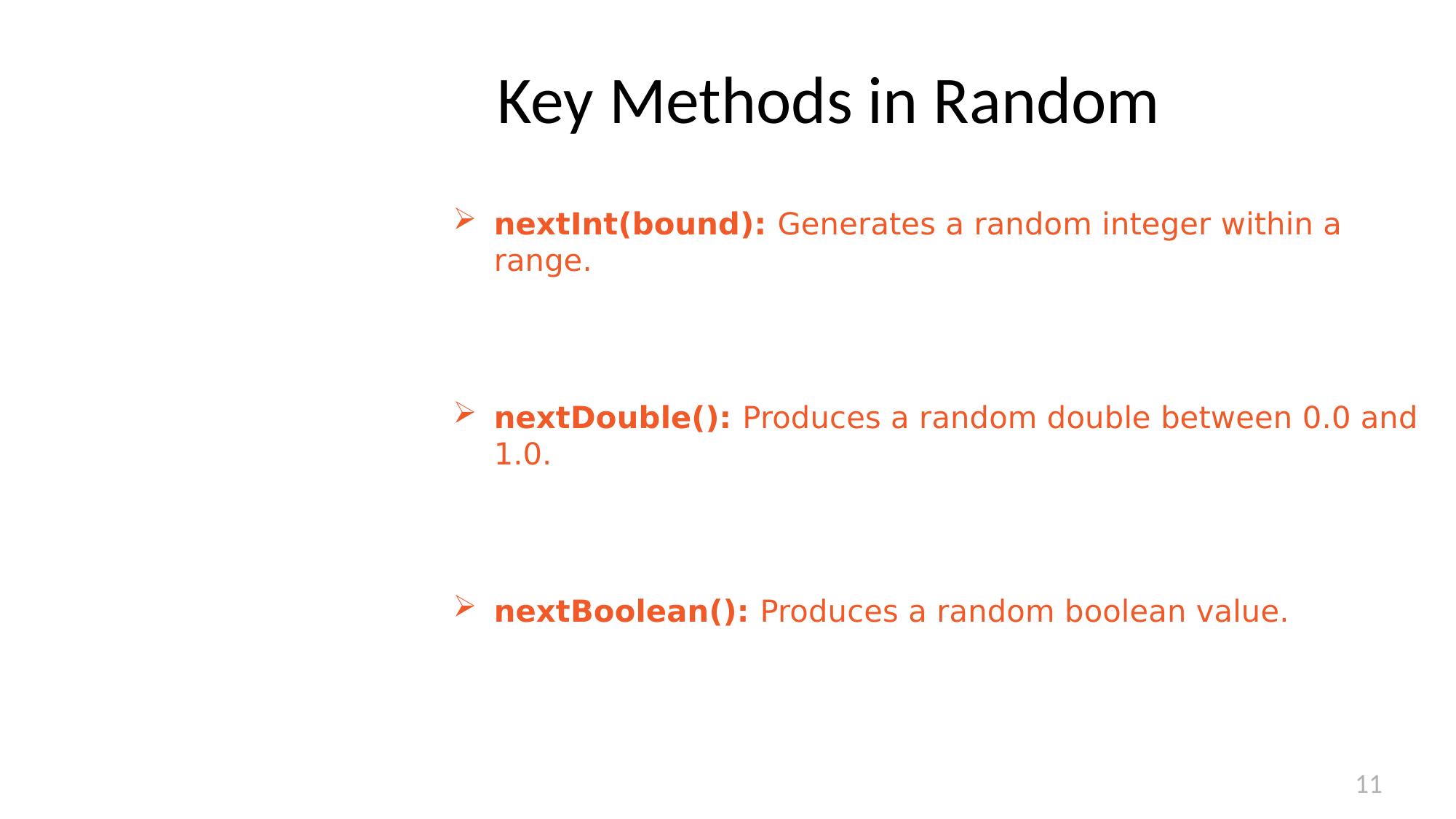

# Key Methods in Random
nextInt(bound): Generates a random integer within a range.
nextDouble(): Produces a random double between 0.0 and 1.0.
nextBoolean(): Produces a random boolean value.
11